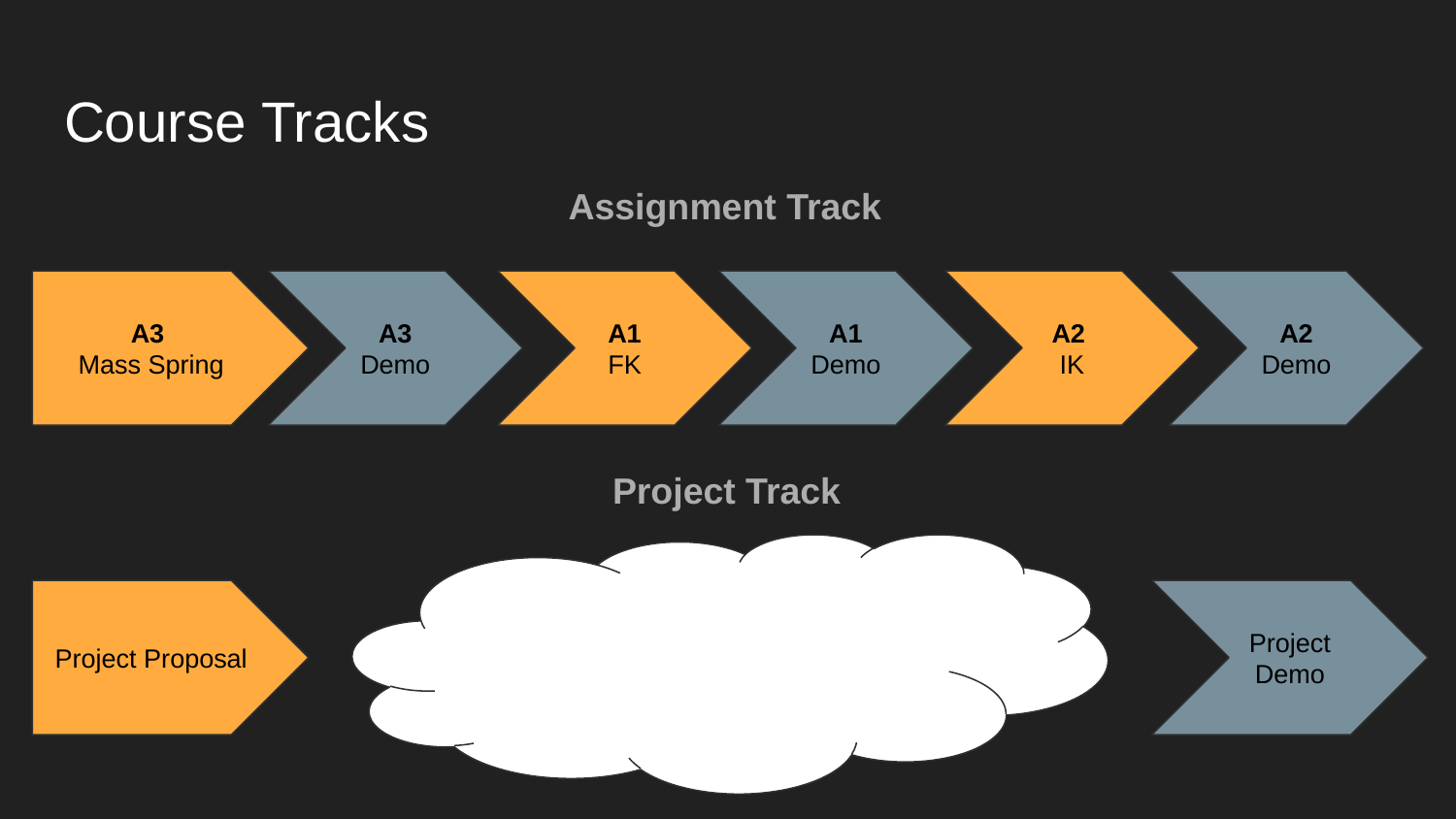

# Course Tracks
Assignment Track
A3
Mass Spring
A3 Demo
A1 FK
A1
Demo
A2
IK
A2
Demo
Project Track

Project Proposal
Project Demo